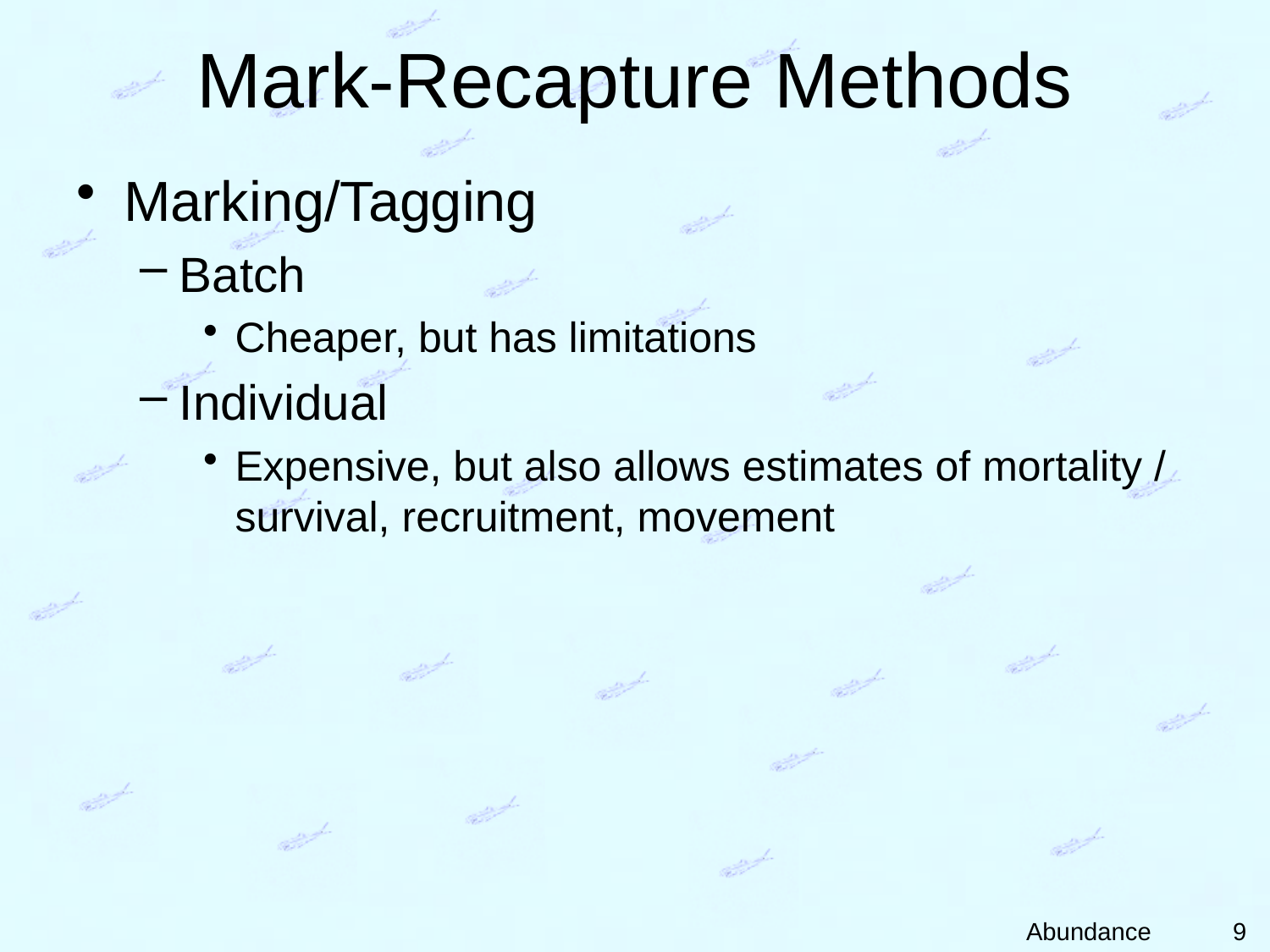

# Mark-Recapture Methods
Marking/Tagging
Batch
Cheaper, but has limitations
Individual
Expensive, but also allows estimates of mortality / survival, recruitment, movement
9
Abundance